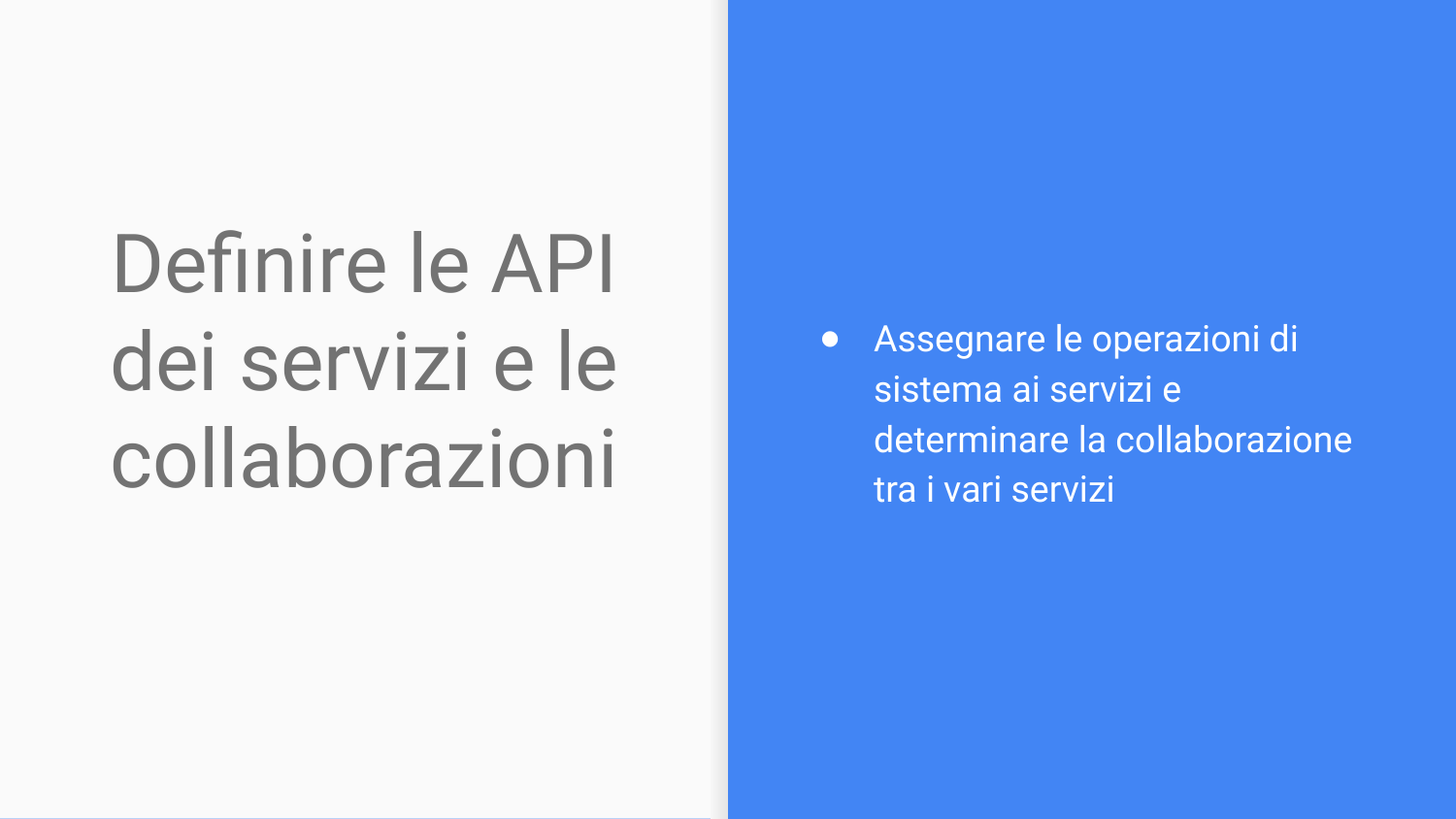

Assegnare le operazioni di sistema ai servizi e determinare la collaborazione tra i vari servizi
# Definire le API dei servizi e le collaborazioni